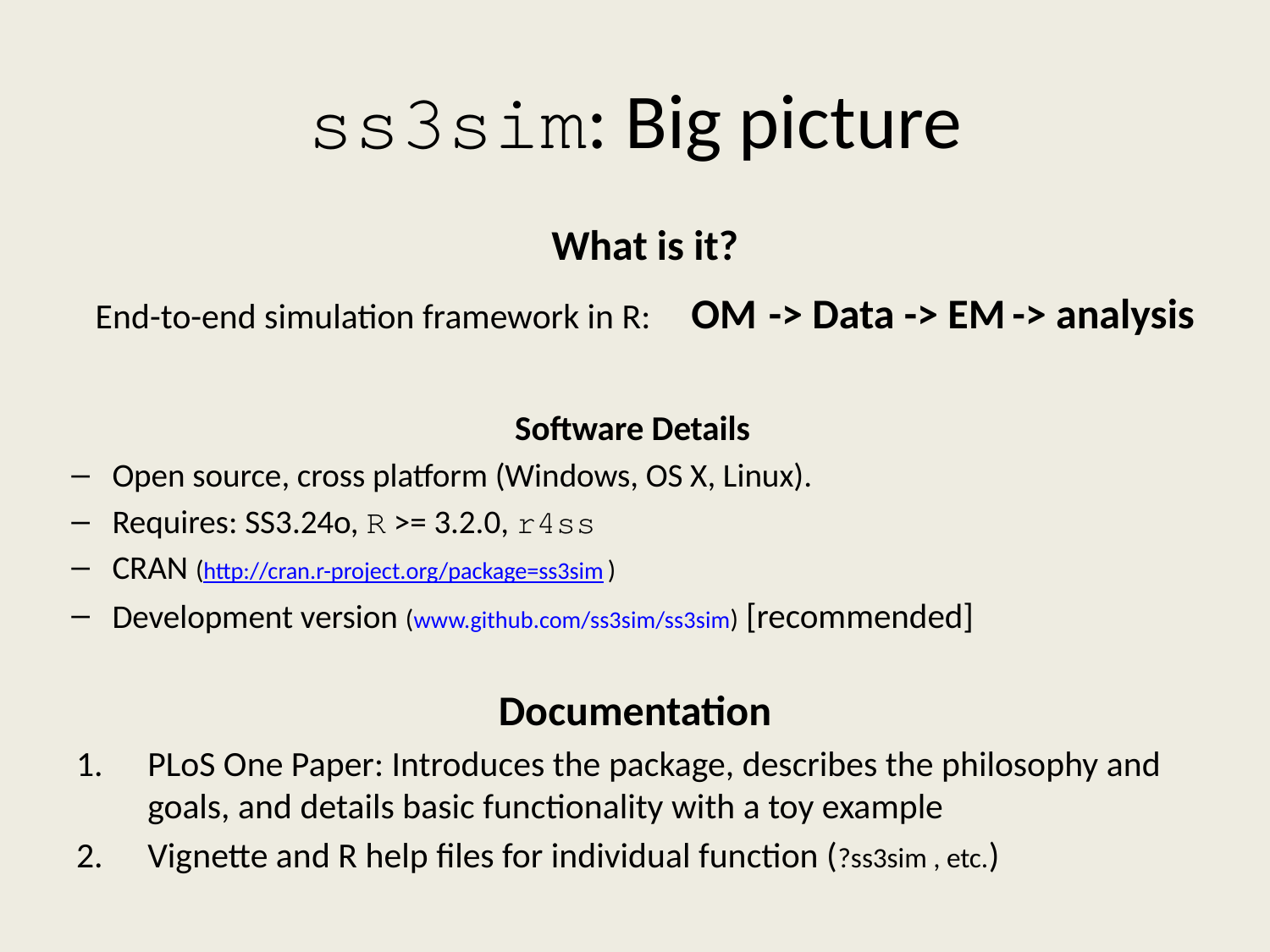

# ss3sim: Big picture
What is it?
End-to-end simulation framework in R:     OM -> Data -> EM -> analysis
Software Details
Open source, cross platform (Windows, OS X, Linux).
Requires: SS3.24o, R >= 3.2.0, r4ss
CRAN (http://cran.r-project.org/package=ss3sim)
Development version (www.github.com/ss3sim/ss3sim) [recommended]
Documentation
PLoS One Paper: Introduces the package, describes the philosophy and goals, and details basic functionality with a toy example
Vignette and R help files for individual function (?ss3sim , etc.)